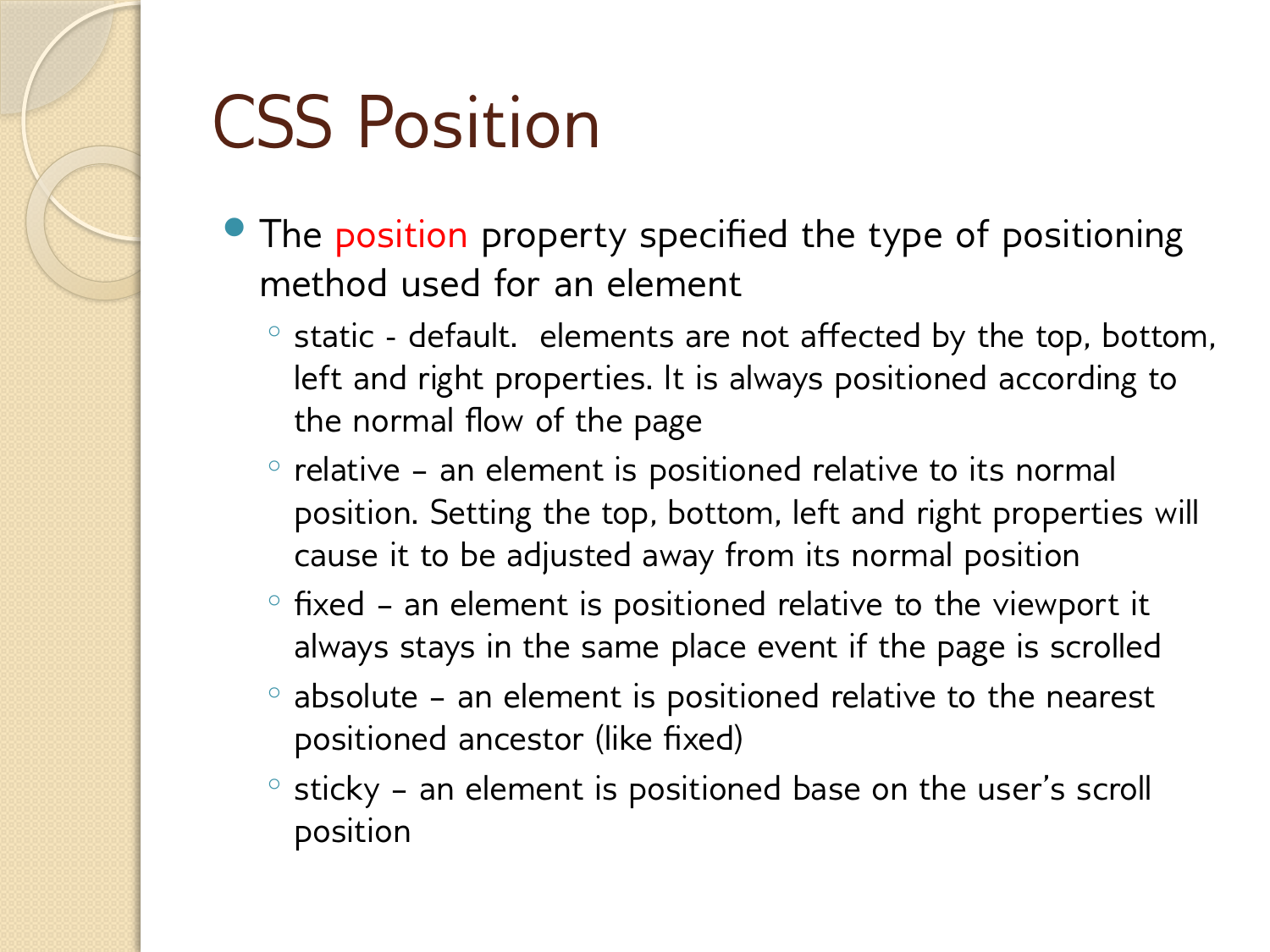

# CSS Position
The position property specified the type of positioning method used for an element
static - default.  elements are not affected by the top, bottom, left and right properties. It is always positioned according to the normal flow of the page
relative – an element is positioned relative to its normal position. Setting the top, bottom, left and right properties will cause it to be adjusted away from its normal position
fixed – an element is positioned relative to the viewport it always stays in the same place event if the page is scrolled
absolute – an element is positioned relative to the nearest positioned ancestor (like fixed)
sticky – an element is positioned base on the user’s scroll position